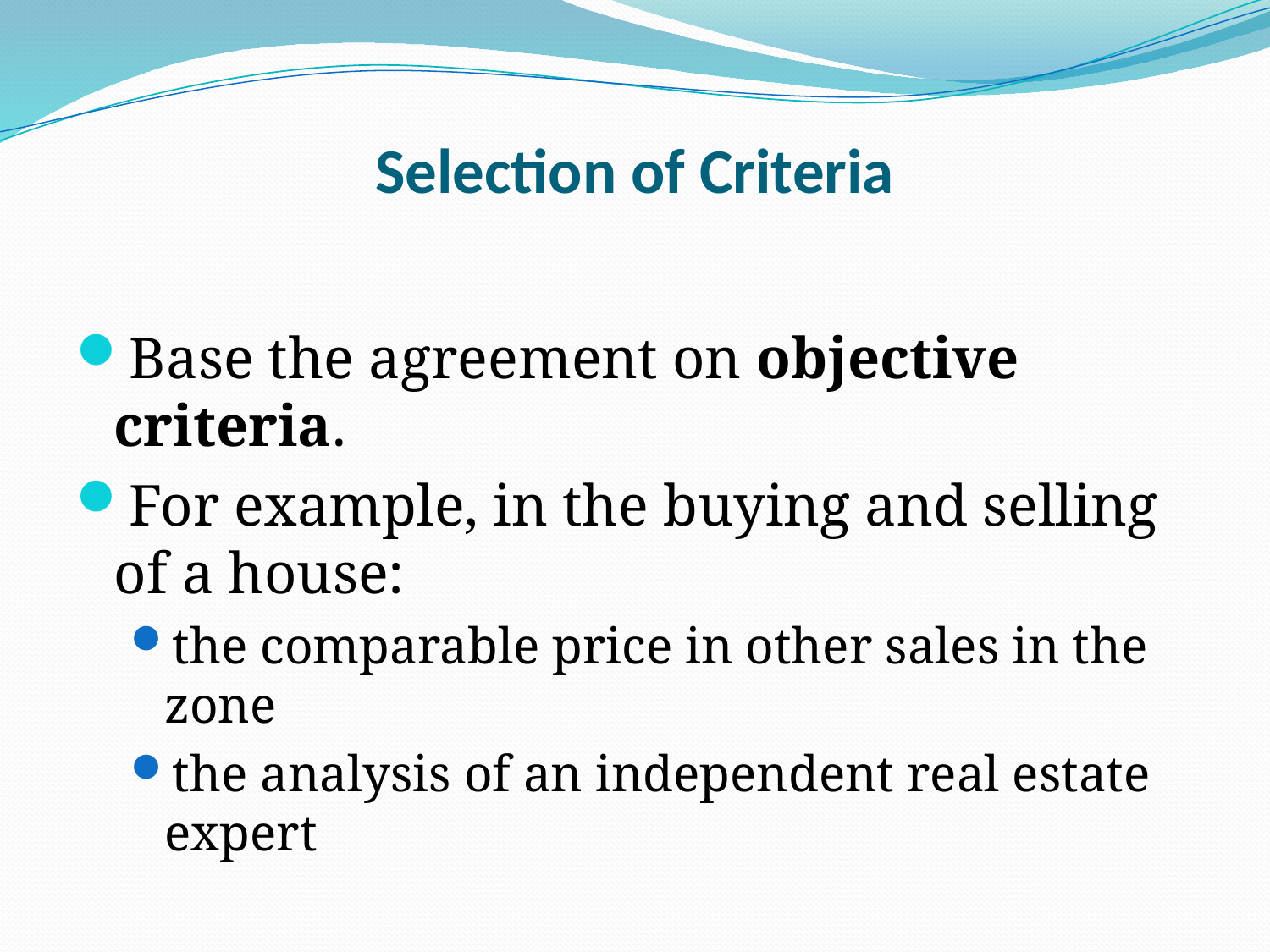

# Selection of Criteria
Base the agreement on objective criteria.
For example, in the buying and selling of a house:
the comparable price in other sales in the zone
the analysis of an independent real estate expert